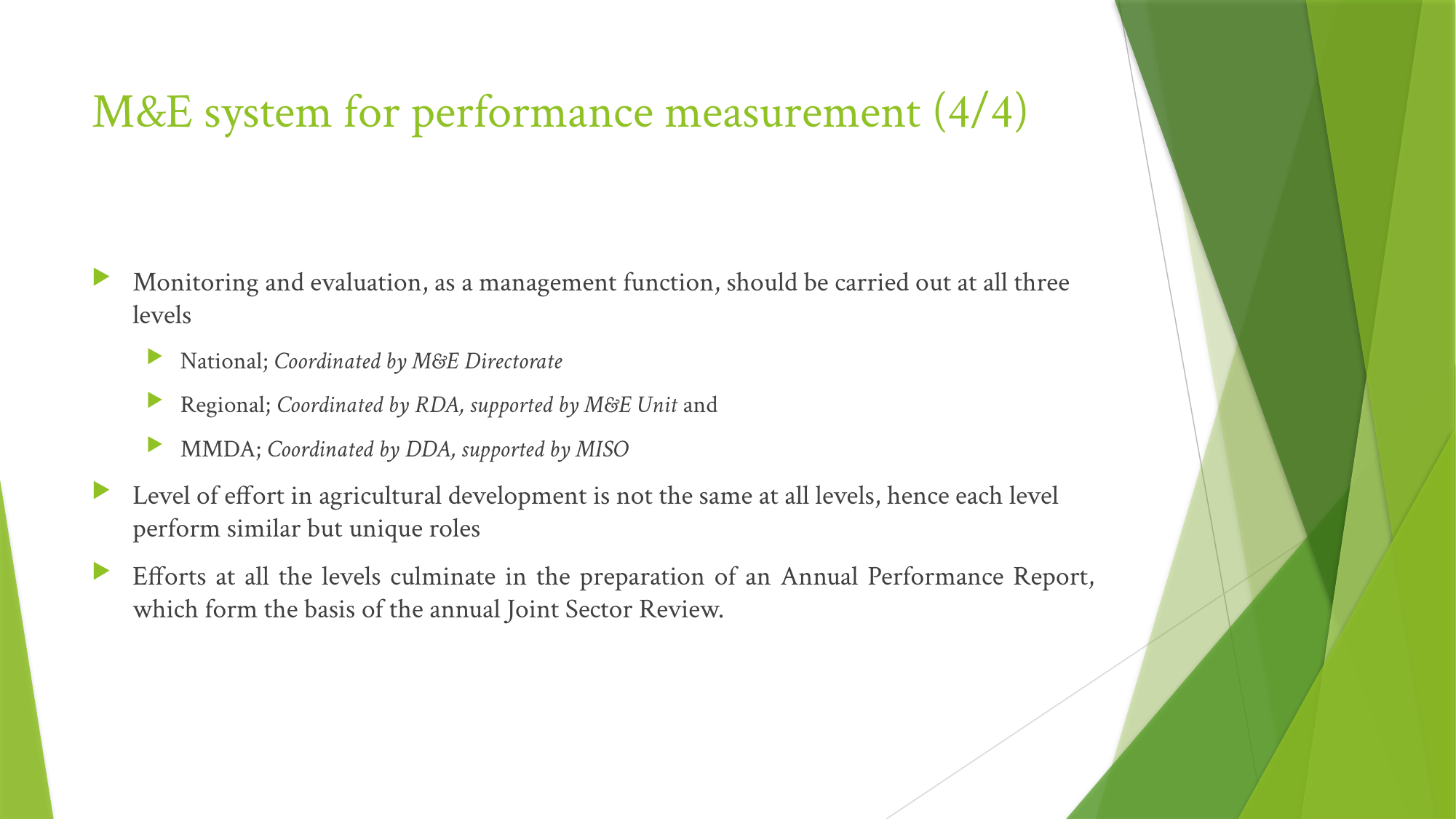

# M&E system for performance measurement (4/4)
Monitoring and evaluation, as a management function, should be carried out at all three levels
National; Coordinated by M&E Directorate
Regional; Coordinated by RDA, supported by M&E Unit and
MMDA; Coordinated by DDA, supported by MISO
Level of effort in agricultural development is not the same at all levels, hence each level perform similar but unique roles
Efforts at all the levels culminate in the preparation of an Annual Performance Report, which form the basis of the annual Joint Sector Review.